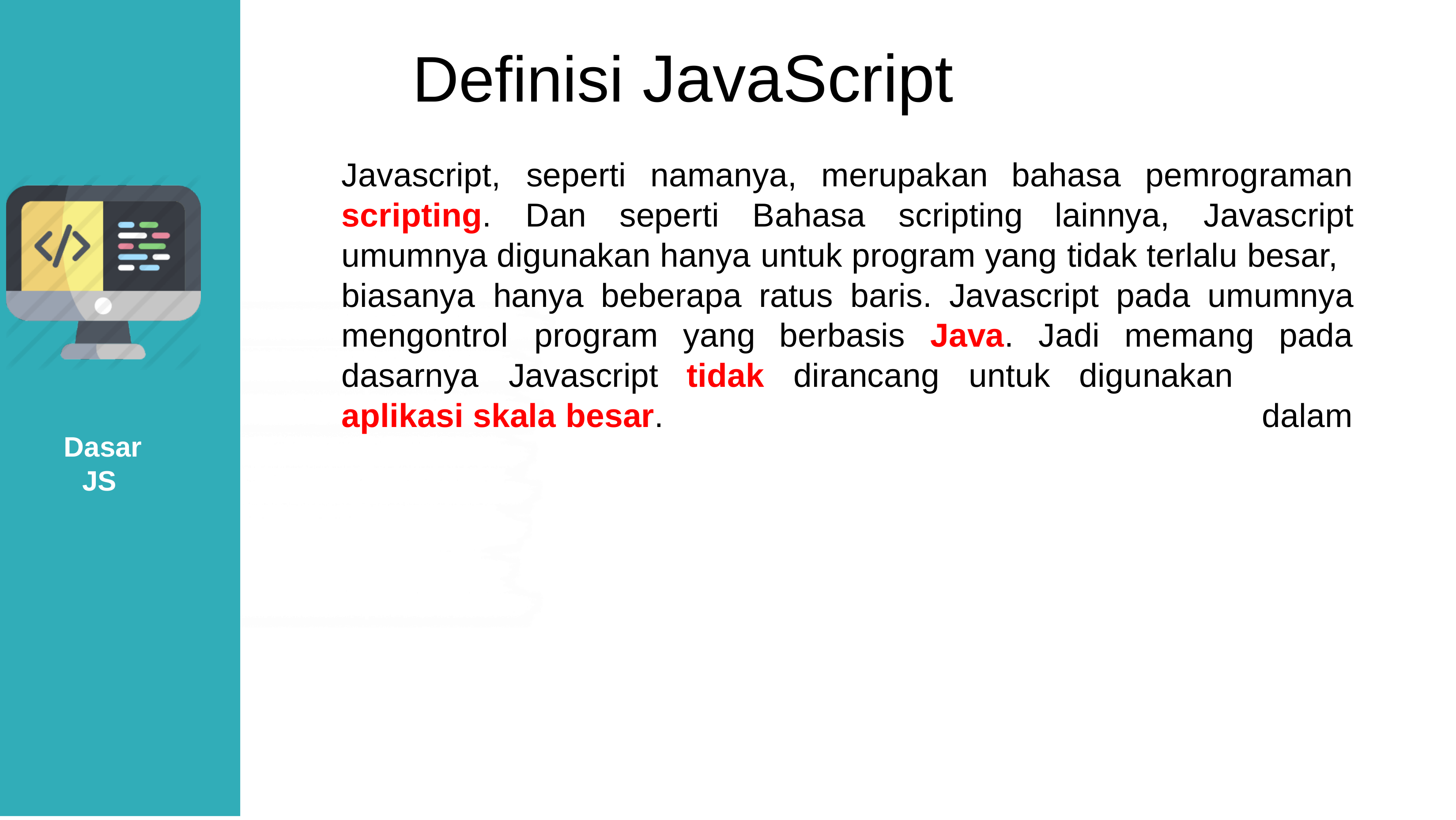

# Definisi JavaScript
Javascript,	seperti	namanya,	merupakan
scripting.	Dan	seperti	Bahasa	scripting
bahasa
pemrograman

lainnya,	Javascript
umumnya digunakan hanya untuk program yang tidak terlalu besar,  biasanya	hanya	beberapa	ratus	baris.	Javascript	pada	umumnya
mengontrol	program	yang
tidak
berbasis
Java.
Jadi
memang
pada  dalam
dasarnya	Javascript
dirancang
untuk
digunakan
aplikasi skala besar.
Dasar  JS